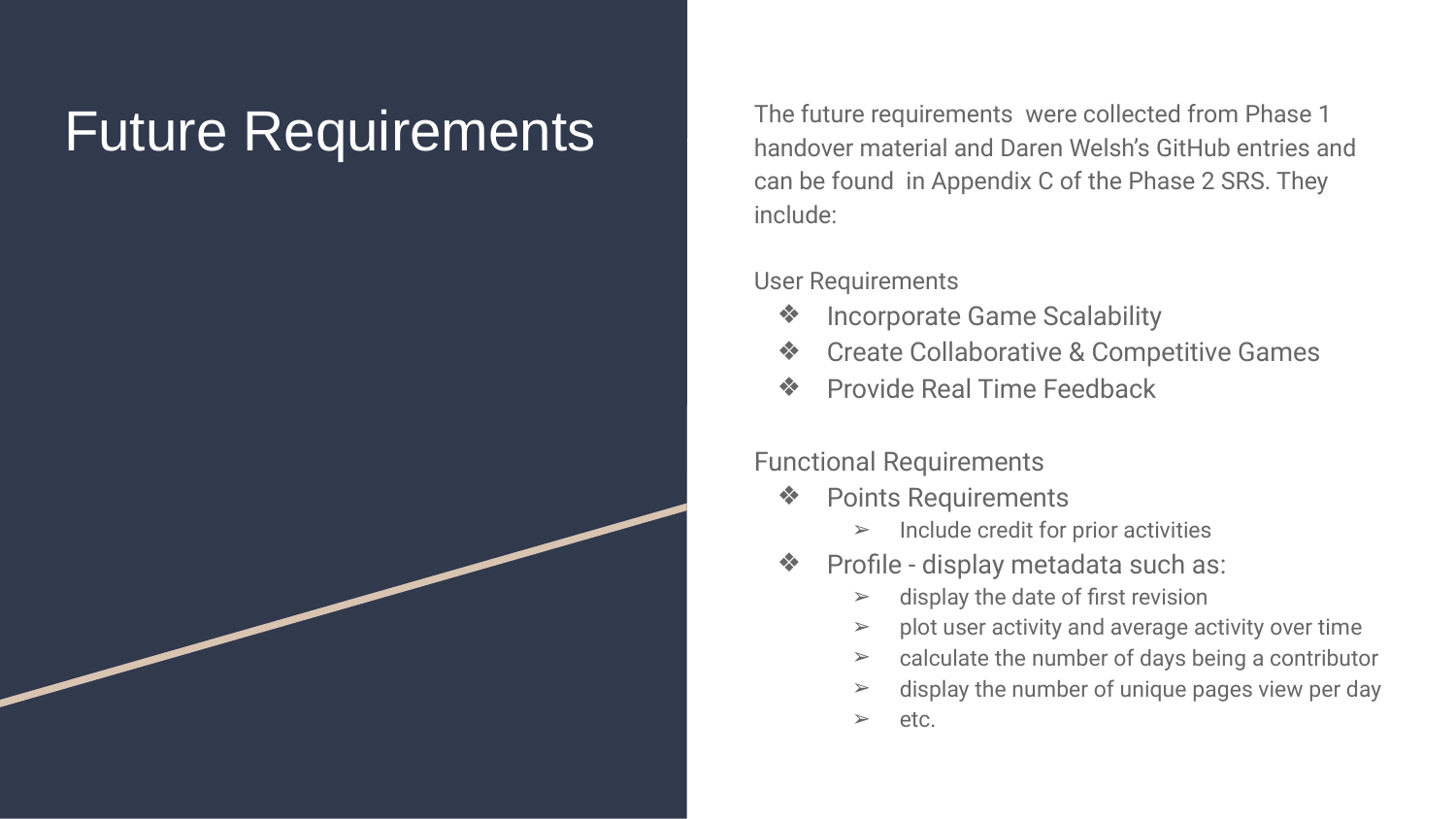

# Future Requirements
The future requirements  were collected from Phase 1 handover material and Daren Welsh’s GitHub entries and  can be found  in Appendix C of the Phase 2 SRS. They  include:

User Requirements
Incorporate Game Scalability
Create Collaborative & Competitive Games
Provide Real Time Feedback

Functional Requirements
Points Requirements
Include credit for prior activities
Profile - display metadata such as:
display the date of first revision
plot user activity and average activity over time
calculate the number of days being a contributor
display the number of unique pages view per day
etc.